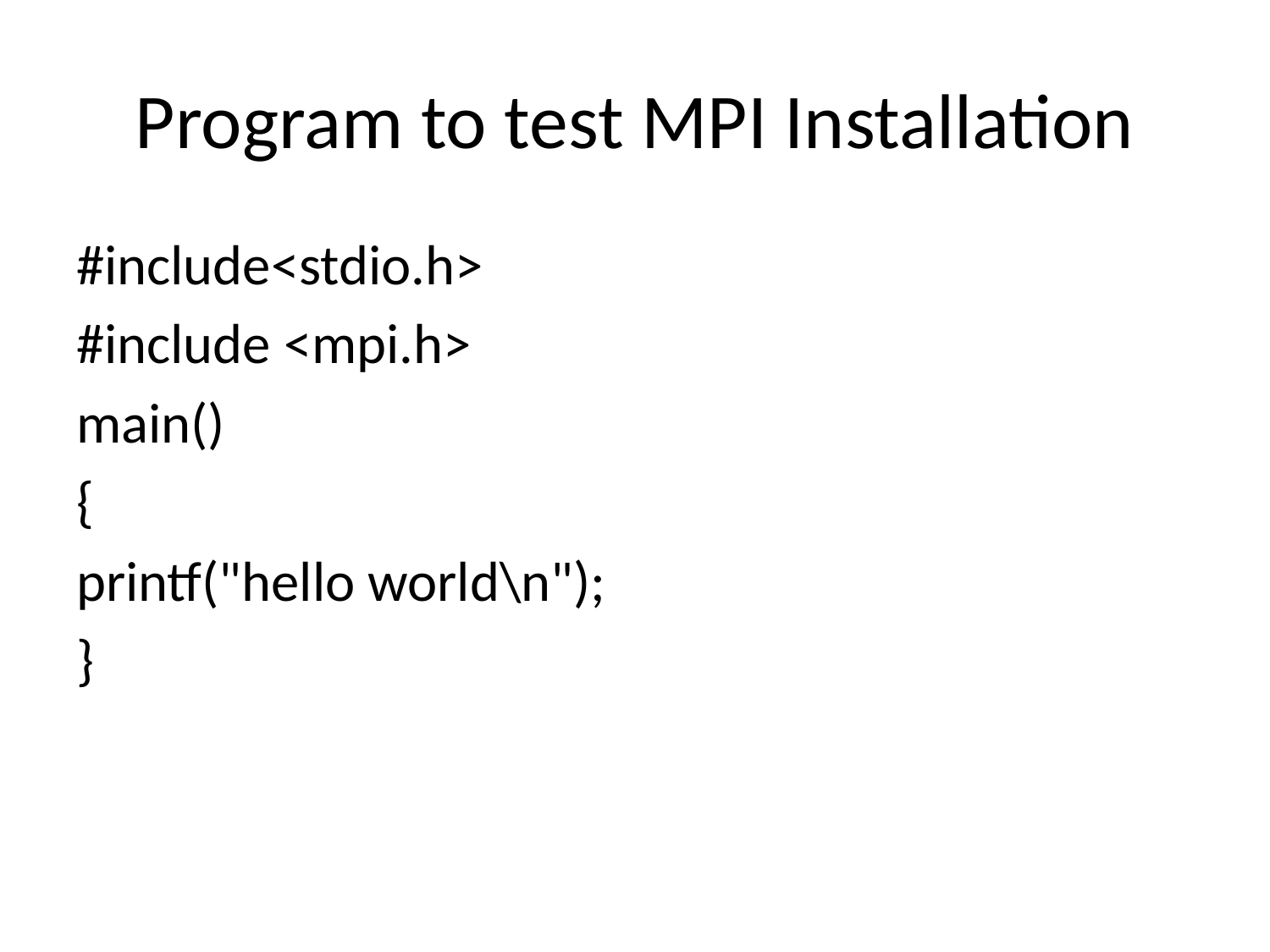

# Program to test MPI Installation
#include<stdio.h>
#include <mpi.h>
main()
{
printf("hello world\n");
}